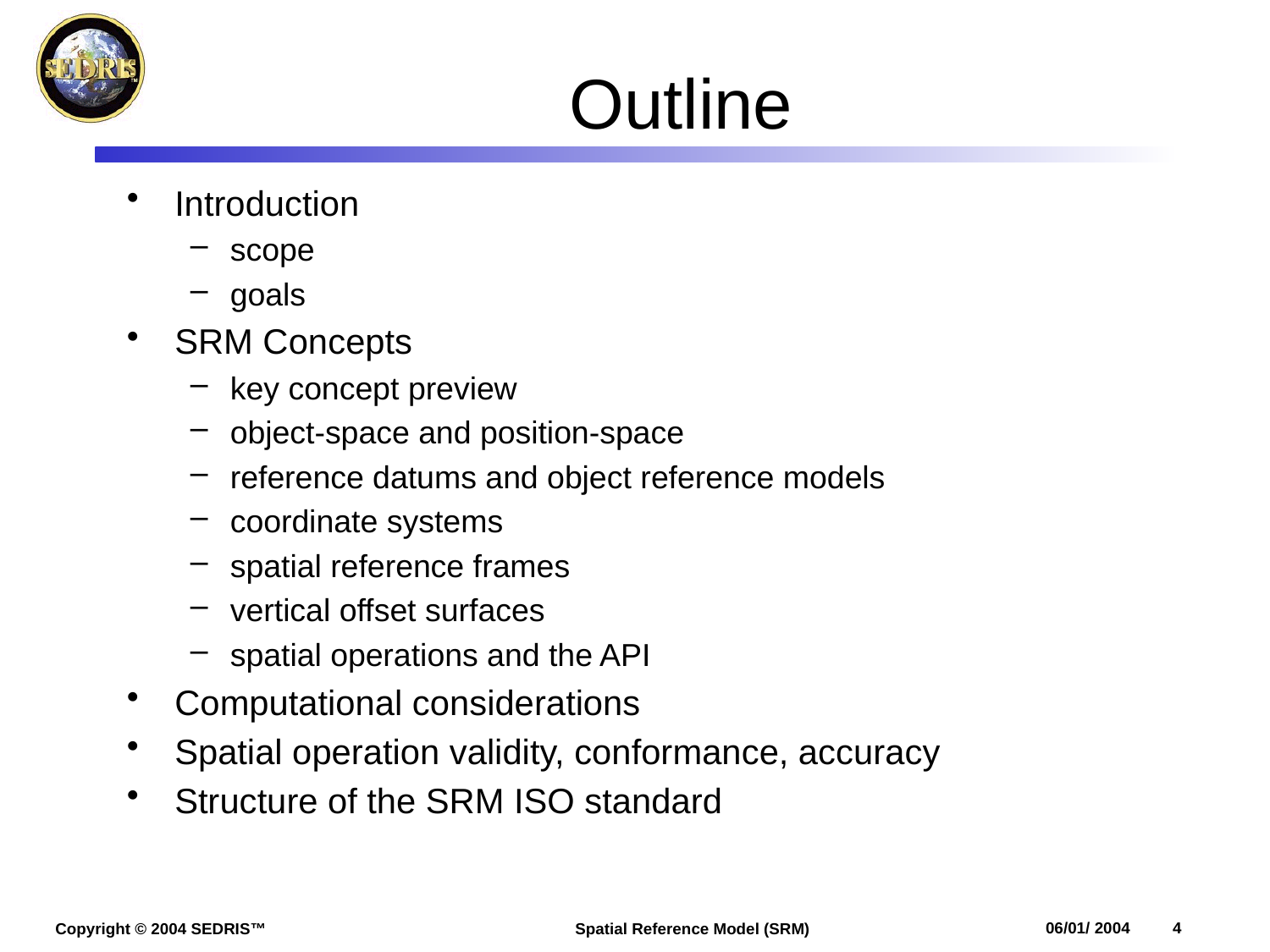

# Outline
Introduction
scope
goals
SRM Concepts
key concept preview
object-space and position-space
reference datums and object reference models
coordinate systems
spatial reference frames
vertical offset surfaces
spatial operations and the API
Computational considerations
Spatial operation validity, conformance, accuracy
Structure of the SRM ISO standard